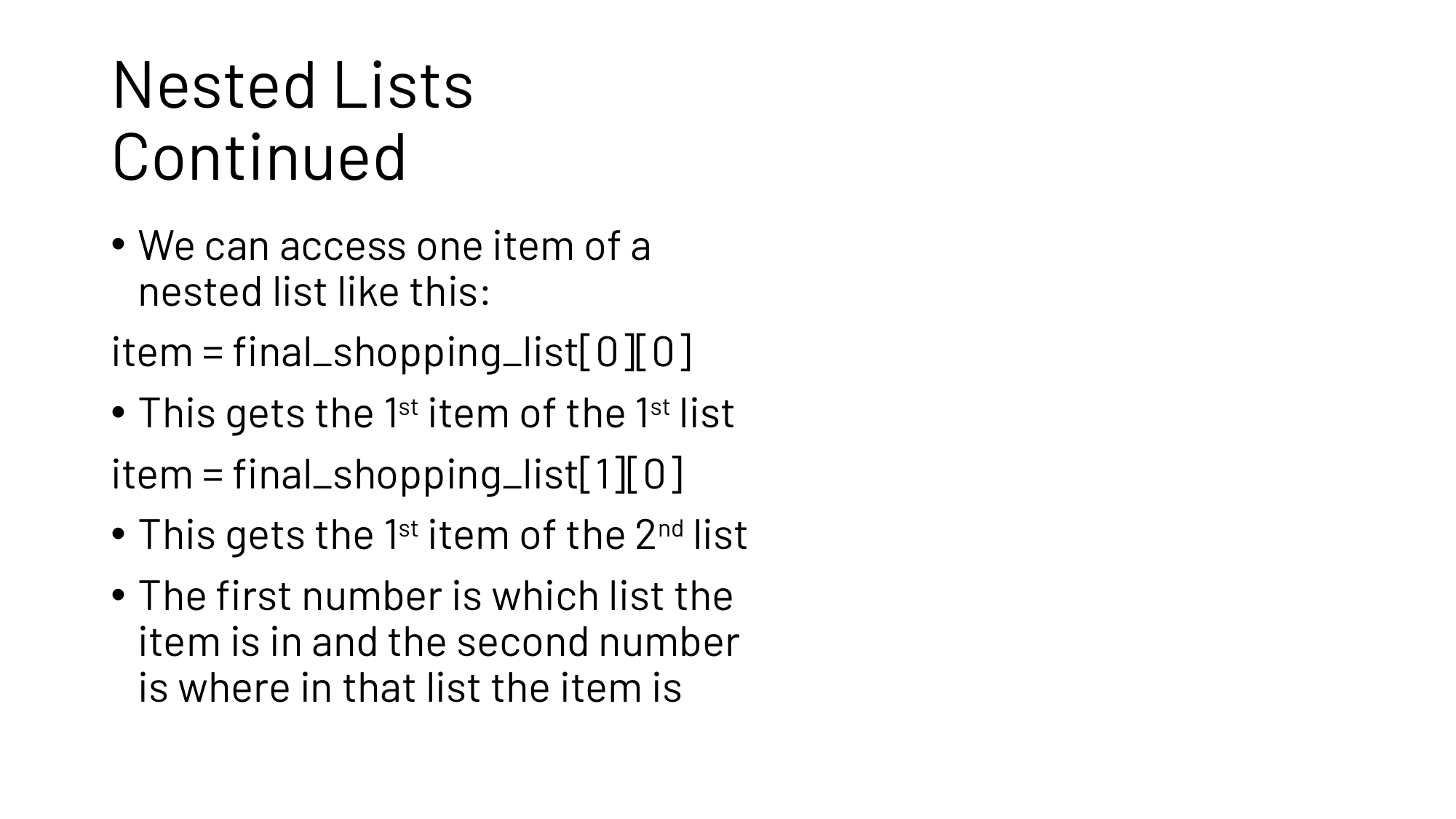

# Nested Lists Continued
We can access one item of a nested list like this:
item = final_shopping_list[0][0]
This gets the 1st item of the 1st list
item = final_shopping_list[1][0]
This gets the 1st item of the 2nd list
The first number is which list the item is in and the second number is where in that list the item is